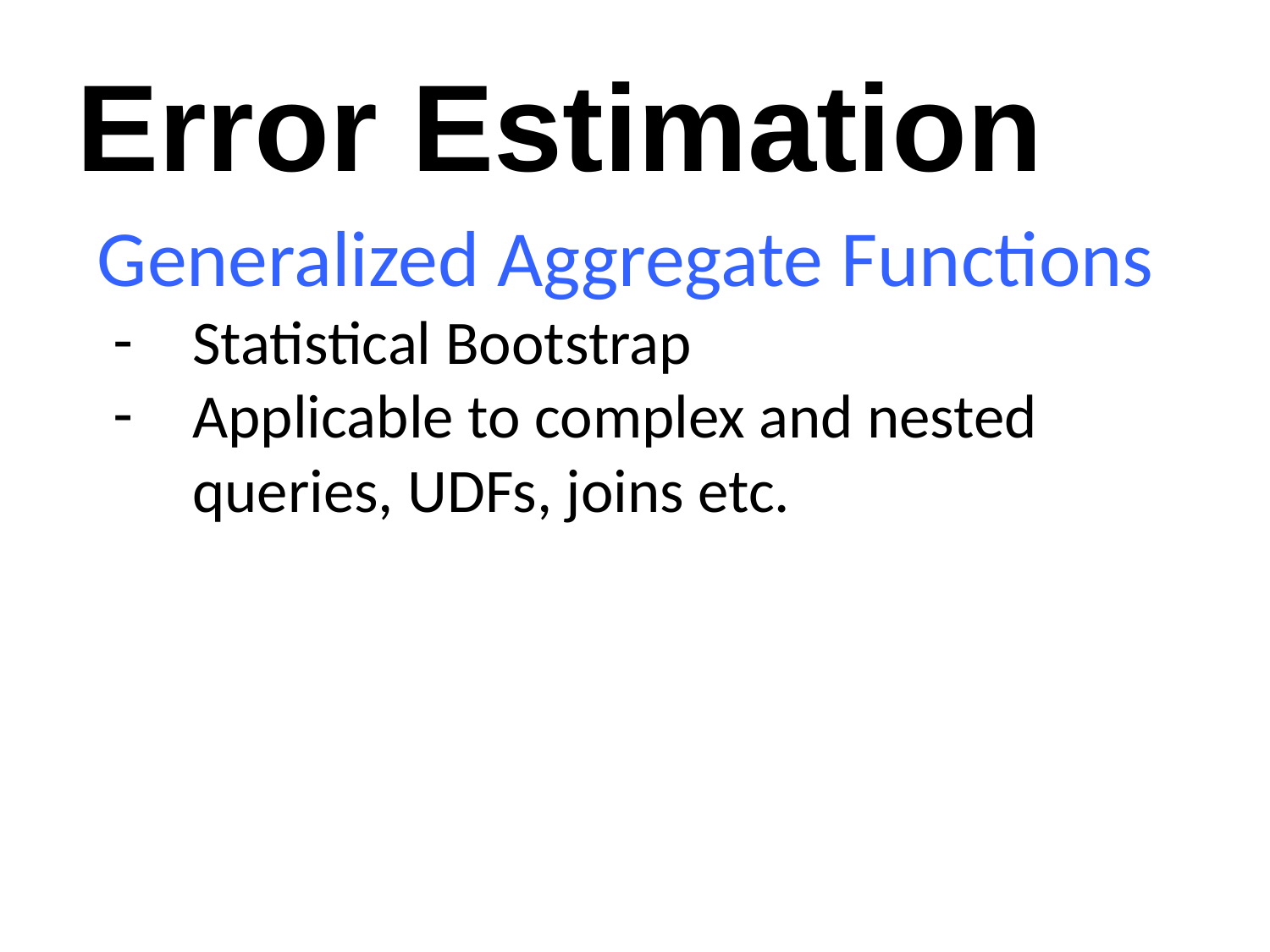

# Error Estimation
Generalized Aggregate Functions
Statistical Bootstrap
Applicable to complex and nested queries, UDFs, joins etc.